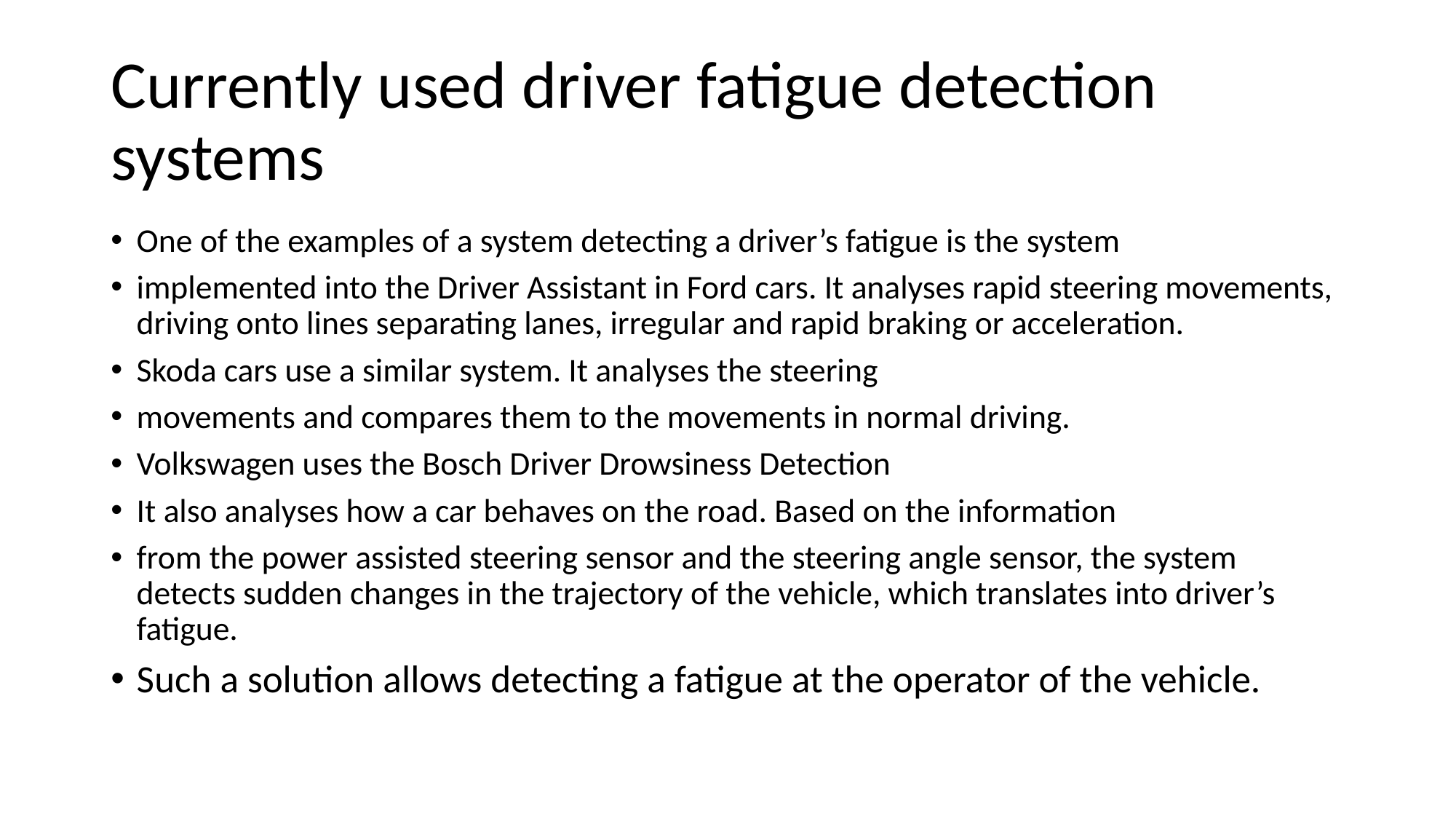

# Currently used driver fatigue detection systems
One of the examples of a system detecting a driver’s fatigue is the system
implemented into the Driver Assistant in Ford cars. It analyses rapid steering movements, driving onto lines separating lanes, irregular and rapid braking or acceleration.
Skoda cars use a similar system. It analyses the steering
movements and compares them to the movements in normal driving.
Volkswagen uses the Bosch Driver Drowsiness Detection
It also analyses how a car behaves on the road. Based on the information
from the power assisted steering sensor and the steering angle sensor, the system detects sudden changes in the trajectory of the vehicle, which translates into driver’s fatigue.
Such a solution allows detecting a fatigue at the operator of the vehicle.